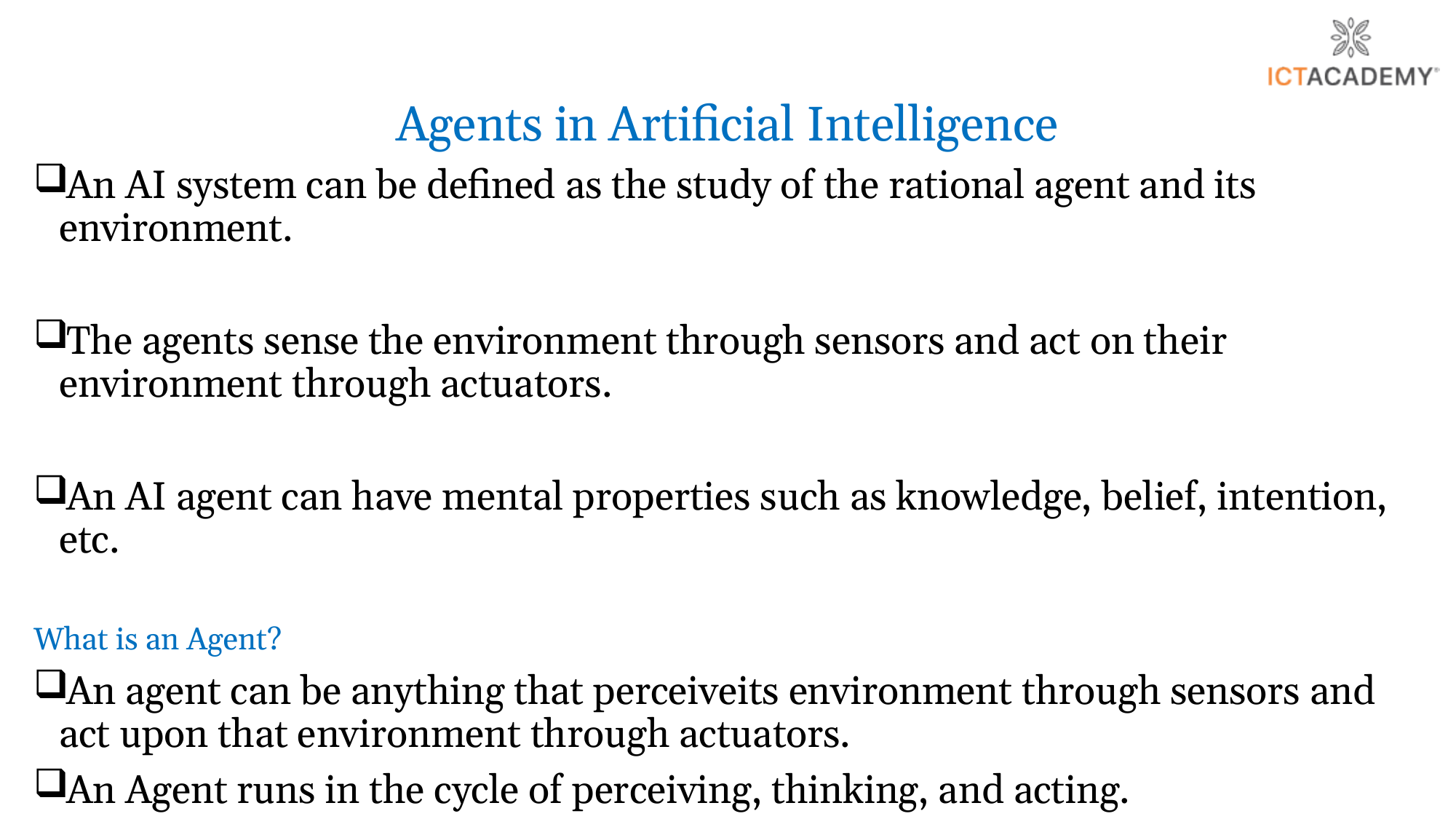

# Agents in Artificial Intelligence
An AI system can be defined as the study of the rational agent and its environment.

The agents sense the environment through sensors and act on their environment through actuators.

An AI agent can have mental properties such as knowledge, belief, intention, etc.

What is an Agent?
An agent can be anything that perceiveits environment through sensors and act upon that environment through actuators.
An Agent runs in the cycle of perceiving, thinking, and acting.